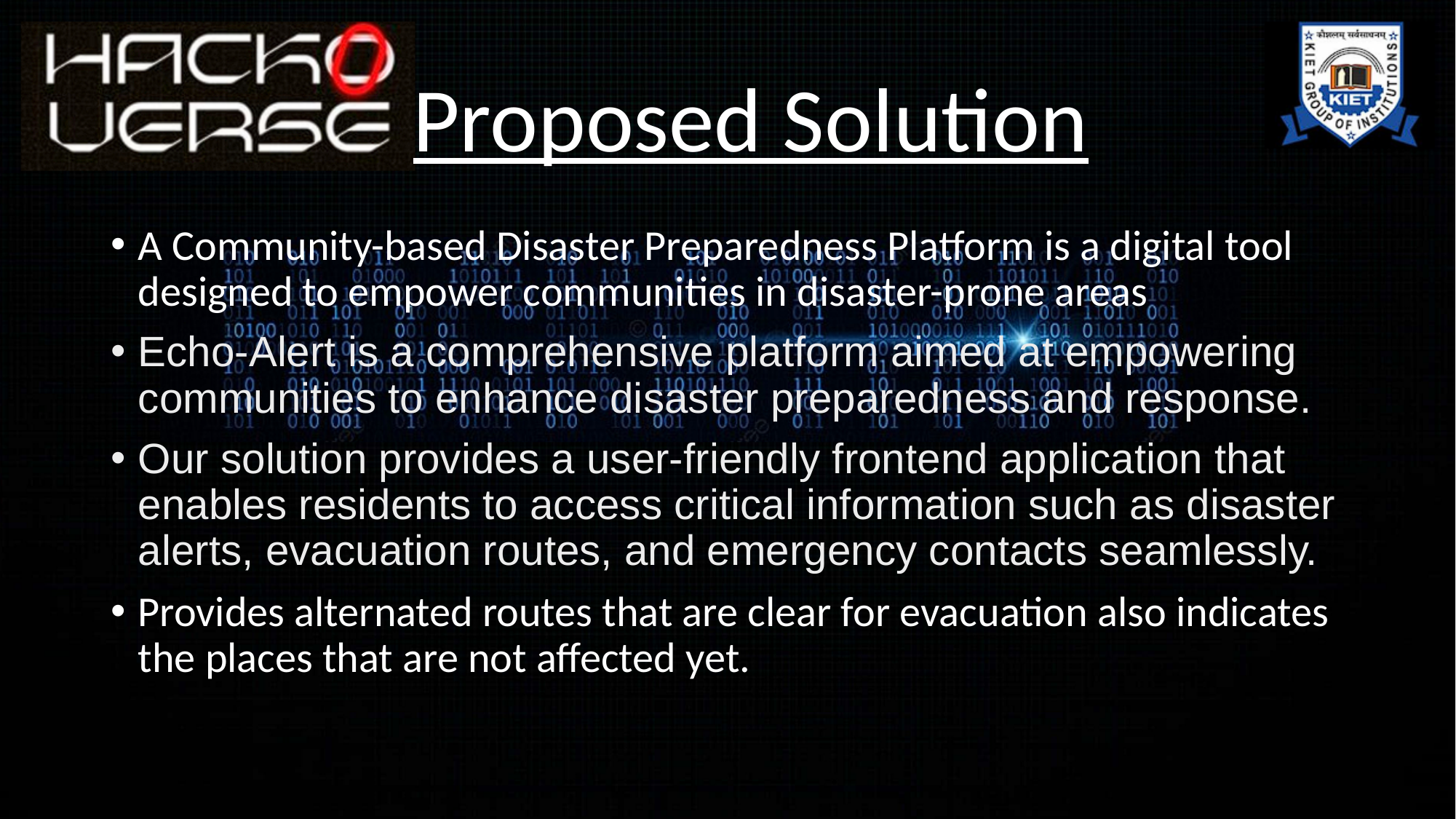

# Proposed Solution
A Community-based Disaster Preparedness Platform is a digital tool designed to empower communities in disaster-prone areas
Echo-Alert is a comprehensive platform aimed at empowering communities to enhance disaster preparedness and response.
Our solution provides a user-friendly frontend application that enables residents to access critical information such as disaster alerts, evacuation routes, and emergency contacts seamlessly.
Provides alternated routes that are clear for evacuation also indicates the places that are not affected yet.